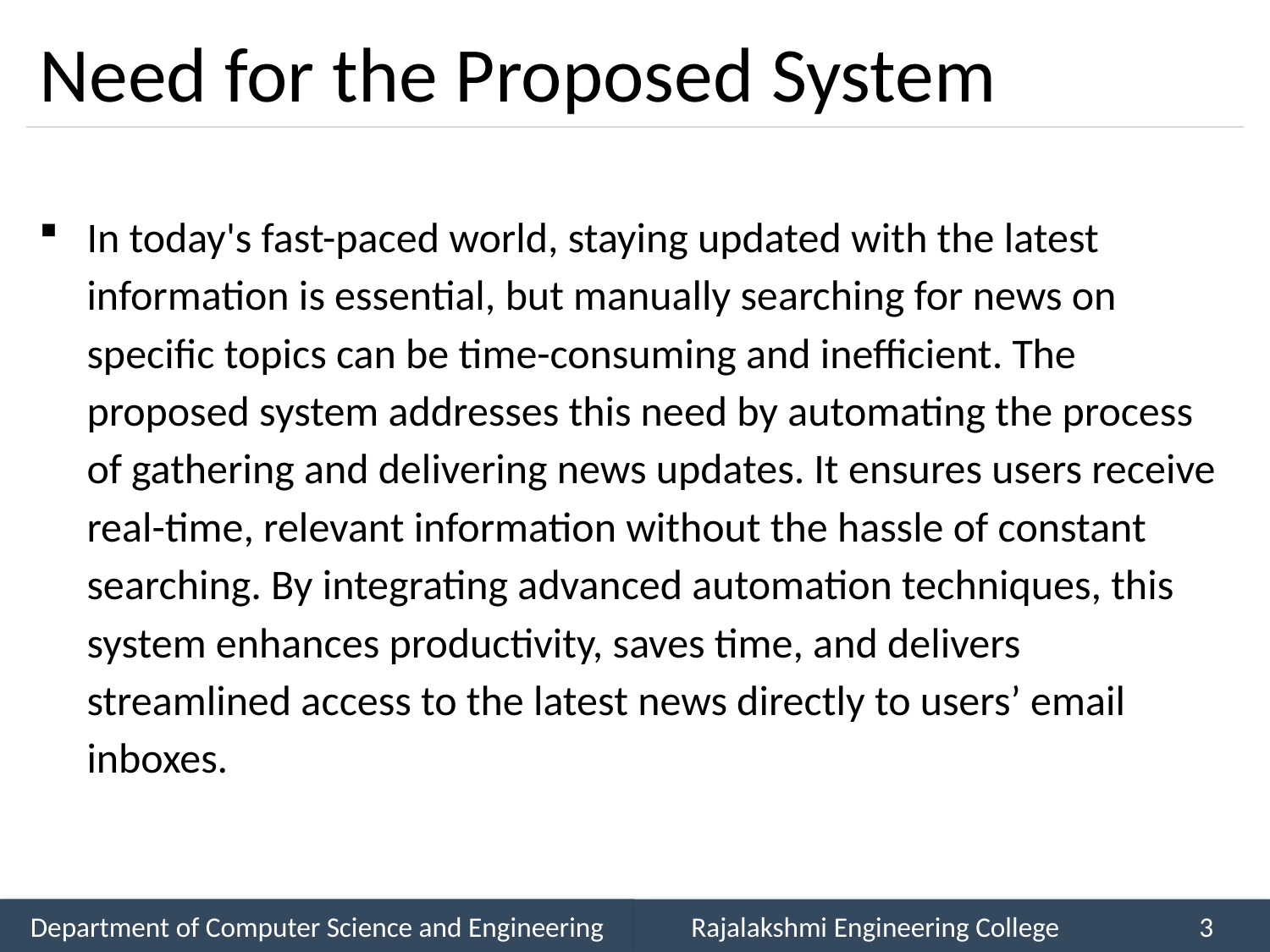

# Need for the Proposed System

In today's fast-paced world, staying updated with the latest information is essential, but manually searching for news on specific topics can be time-consuming and inefficient. The proposed system addresses this need by automating the process of gathering and delivering news updates. It ensures users receive real-time, relevant information without the hassle of constant searching. By integrating advanced automation techniques, this system enhances productivity, saves time, and delivers streamlined access to the latest news directly to users’ email inboxes.